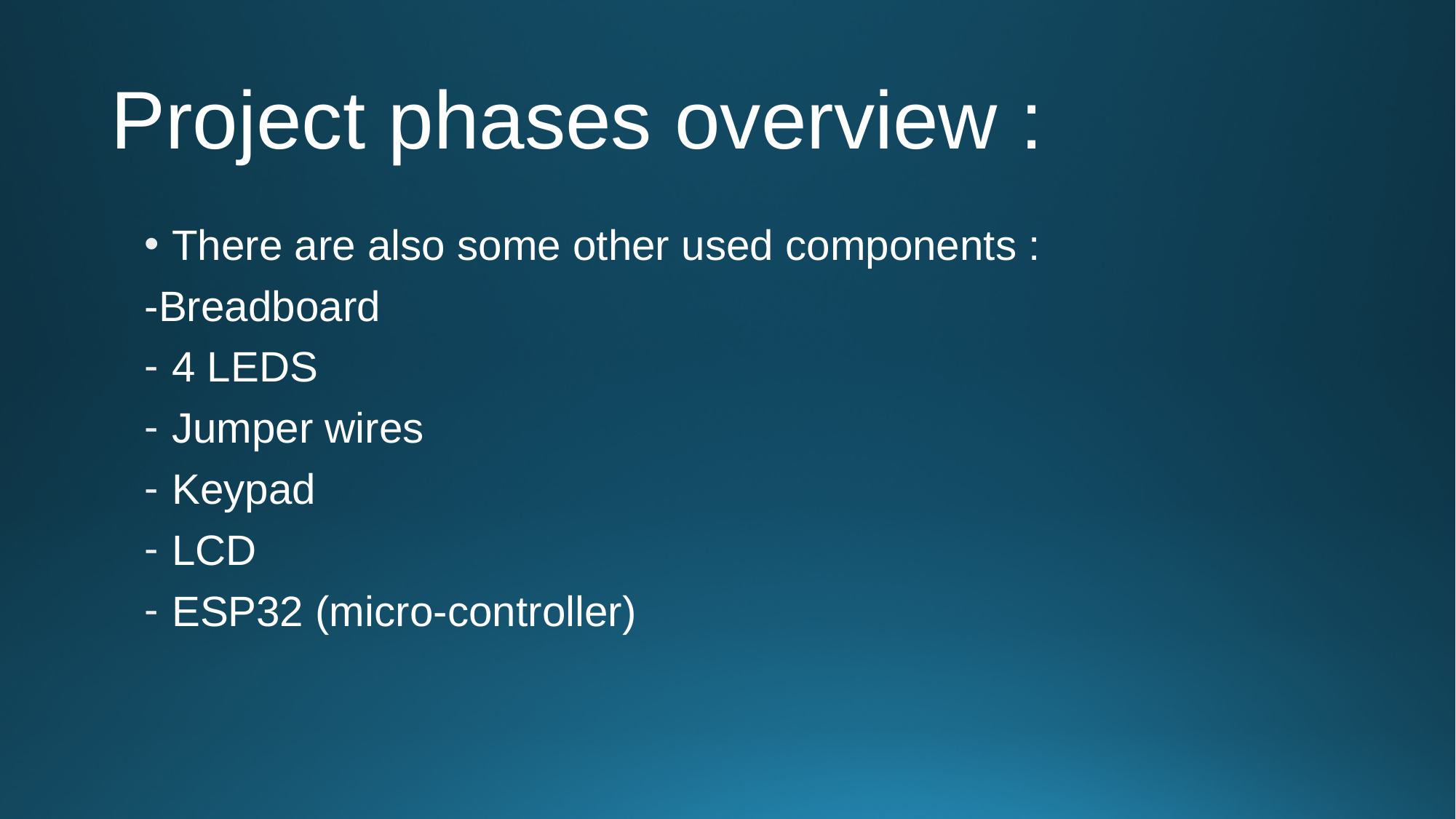

# Project phases overview :
There are also some other used components :
-Breadboard
4 LEDS
Jumper wires
Keypad
LCD
ESP32 (micro-controller)